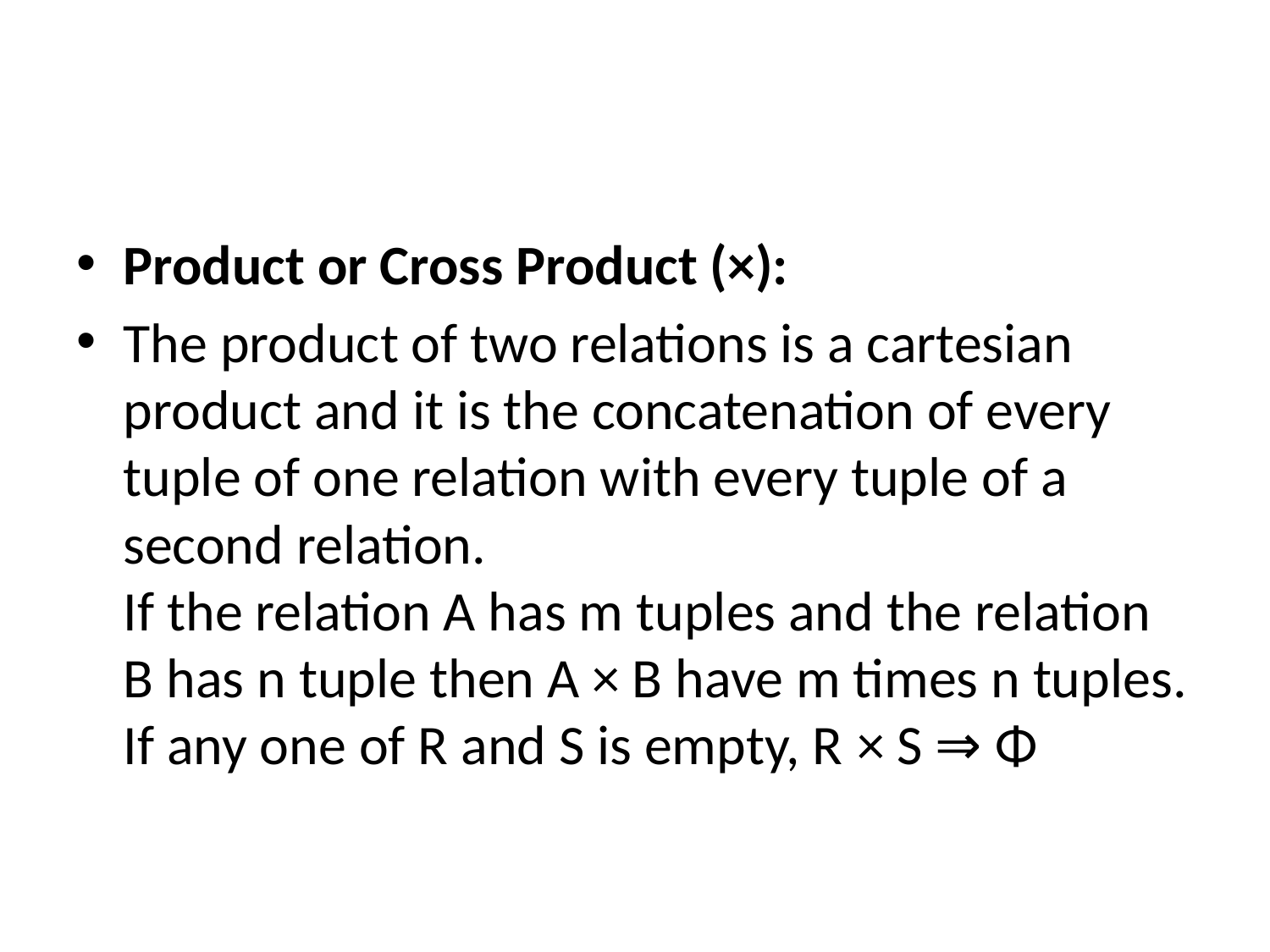

#
Product or Cross Product (×):
The product of two relations is a cartesian product and it is the concatenation of every tuple of one relation with every tuple of a second relation.
If the relation A has m tuples and the relation B has n tuple then A × B have m times n tuples.
If any one of R and S is empty, R × S ⇒ Φ